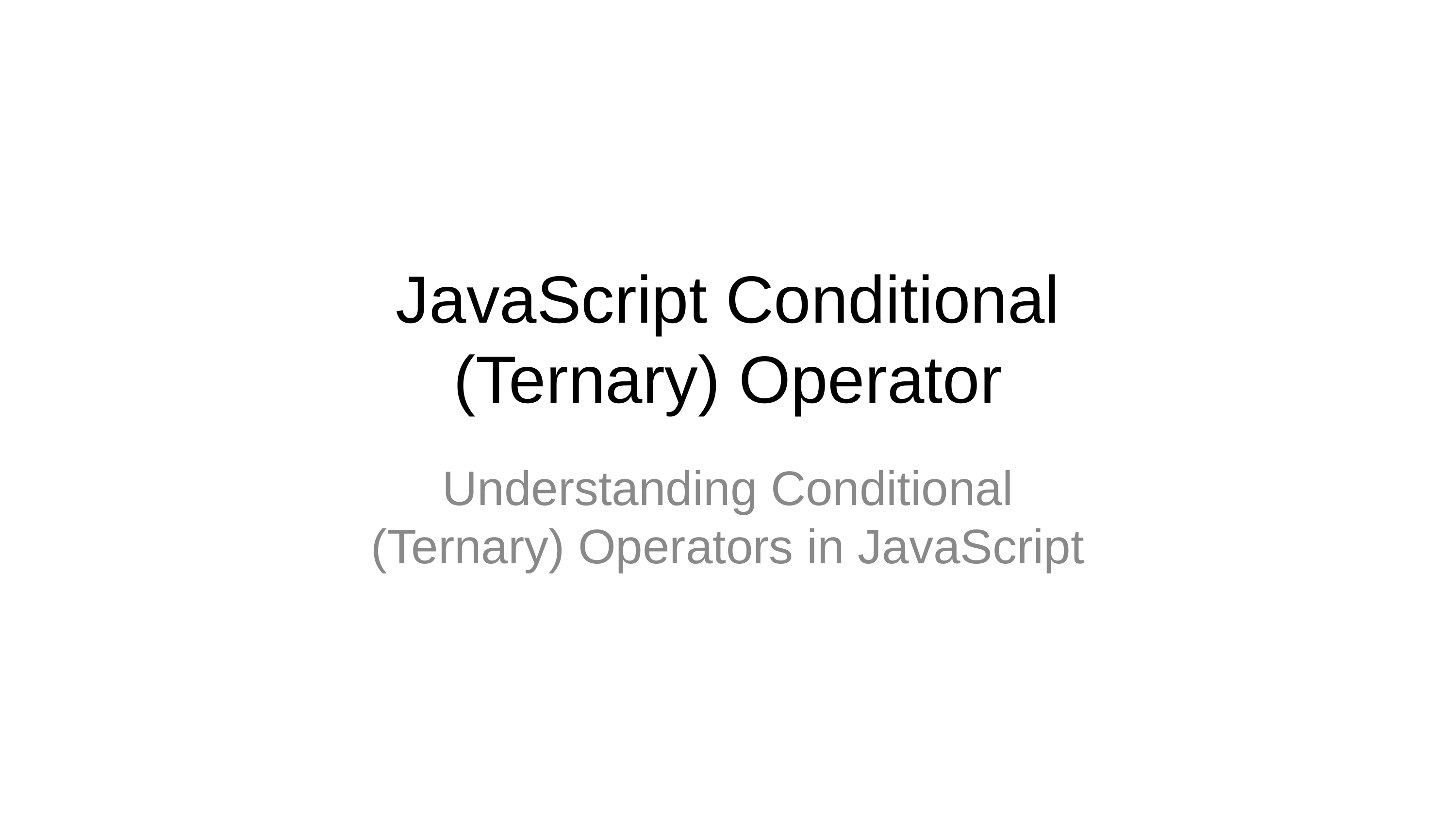

JavaScript Conditional (Ternary) Operator

Understanding Conditional (Ternary) Operators in JavaScript